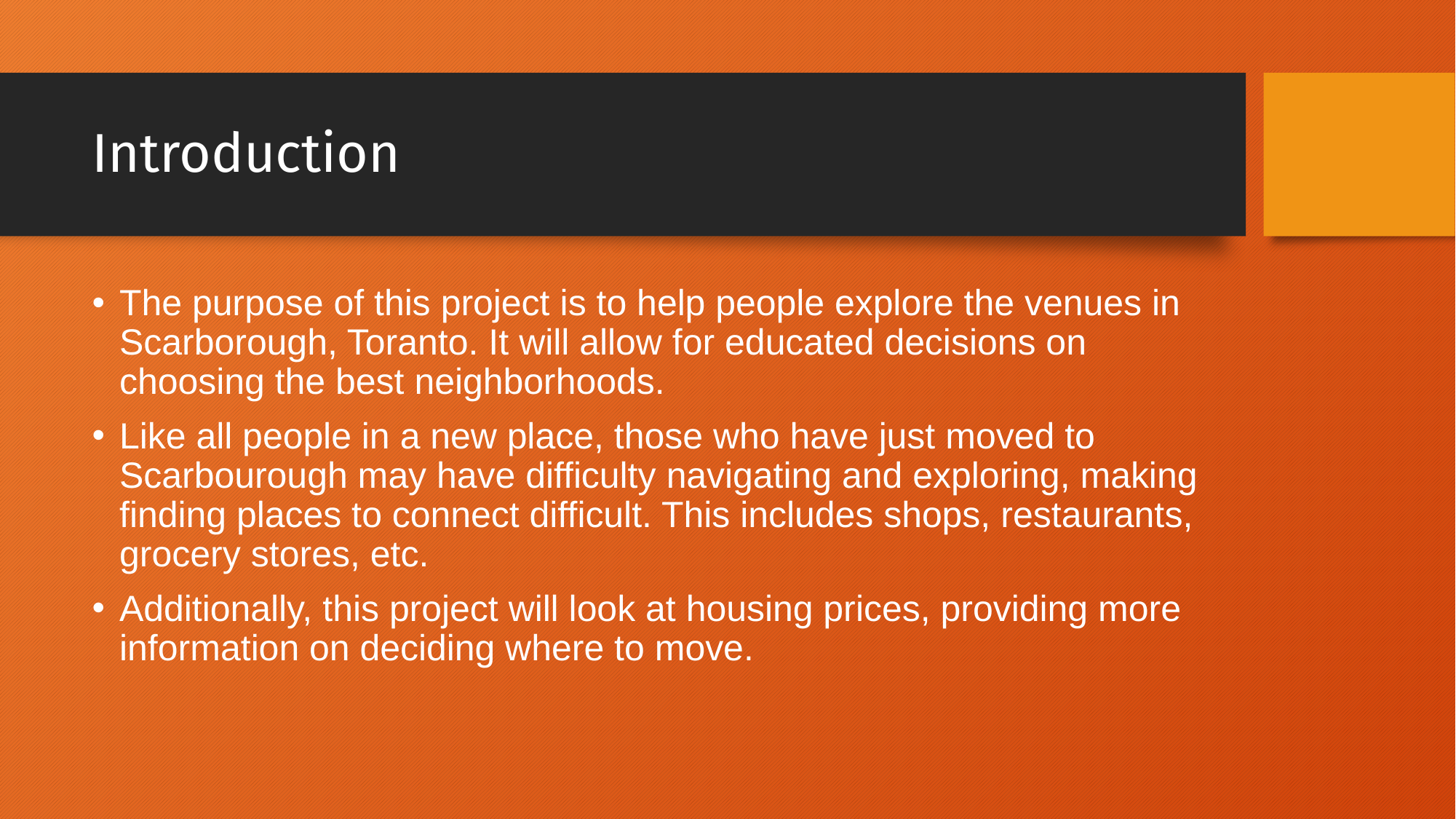

# Introduction
The purpose of this project is to help people explore the venues in Scarborough, Toranto. It will allow for educated decisions on choosing the best neighborhoods.
Like all people in a new place, those who have just moved to Scarbourough may have difficulty navigating and exploring, making finding places to connect difficult. This includes shops, restaurants, grocery stores, etc.
Additionally, this project will look at housing prices, providing more information on deciding where to move.